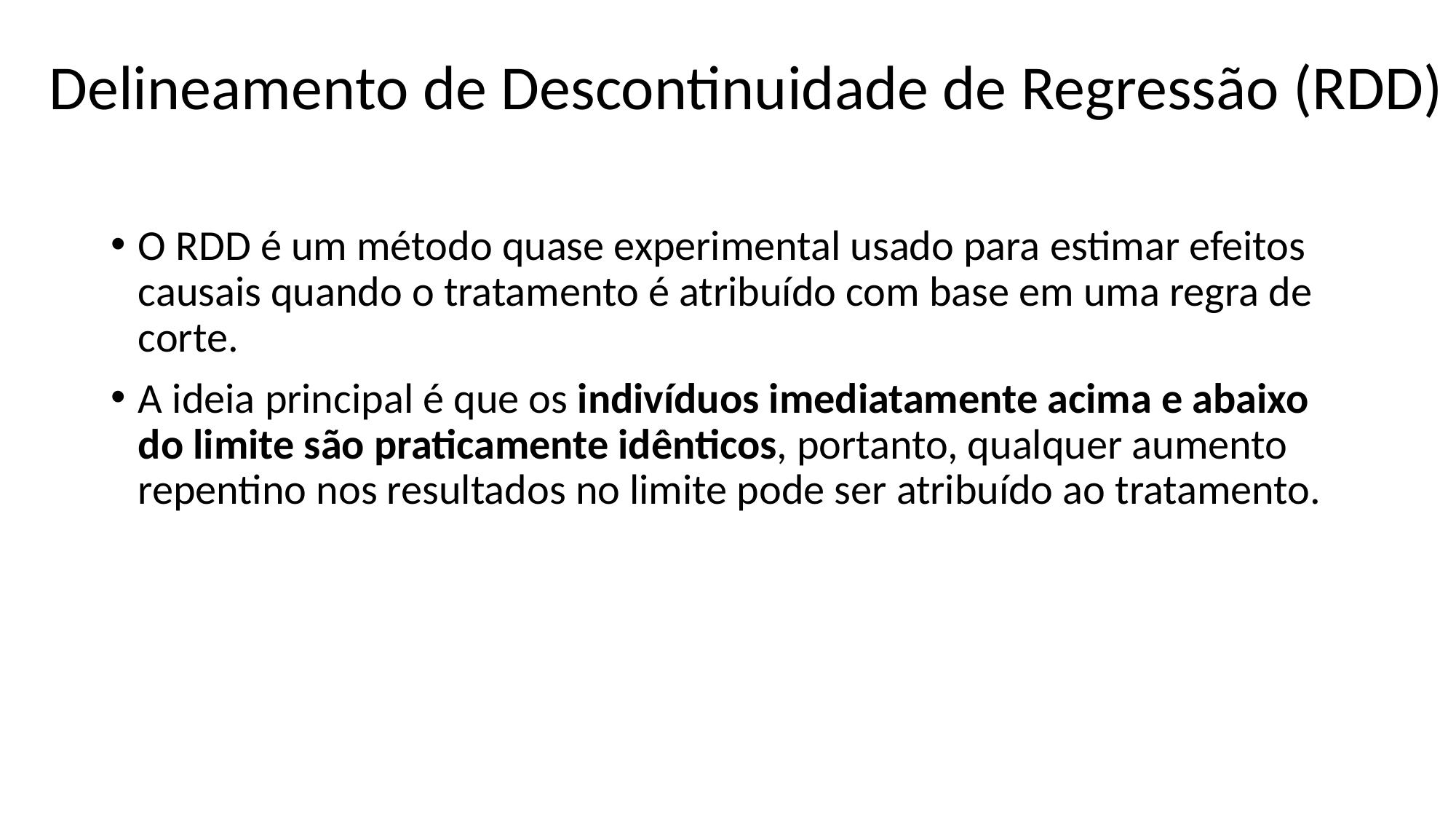

# Delineamento de Descontinuidade de Regressão (RDD)
O RDD é um método quase experimental usado para estimar efeitos causais quando o tratamento é atribuído com base em uma regra de corte.
A ideia principal é que os indivíduos imediatamente acima e abaixo do limite são praticamente idênticos, portanto, qualquer aumento repentino nos resultados no limite pode ser atribuído ao tratamento.